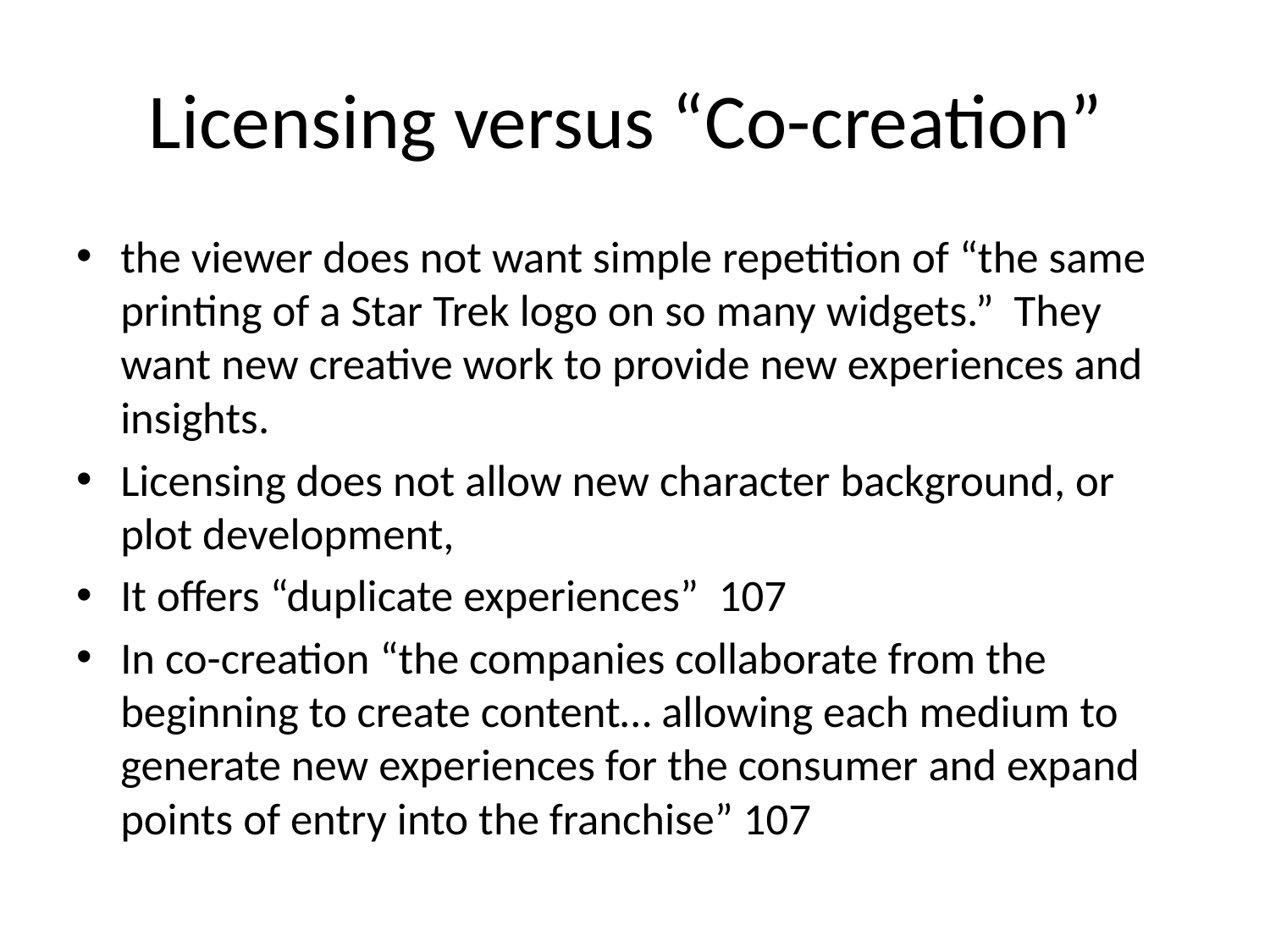

# Licensing versus “Co-creation”
the viewer does not want simple repetition of “the same printing of a Star Trek logo on so many widgets.”  They want new creative work to provide new experiences and insights.
Licensing does not allow new character background, or plot development,
It offers “duplicate experiences”  107
In co-creation “the companies collaborate from the beginning to create content… allowing each medium to generate new experiences for the consumer and expand points of entry into the franchise” 107